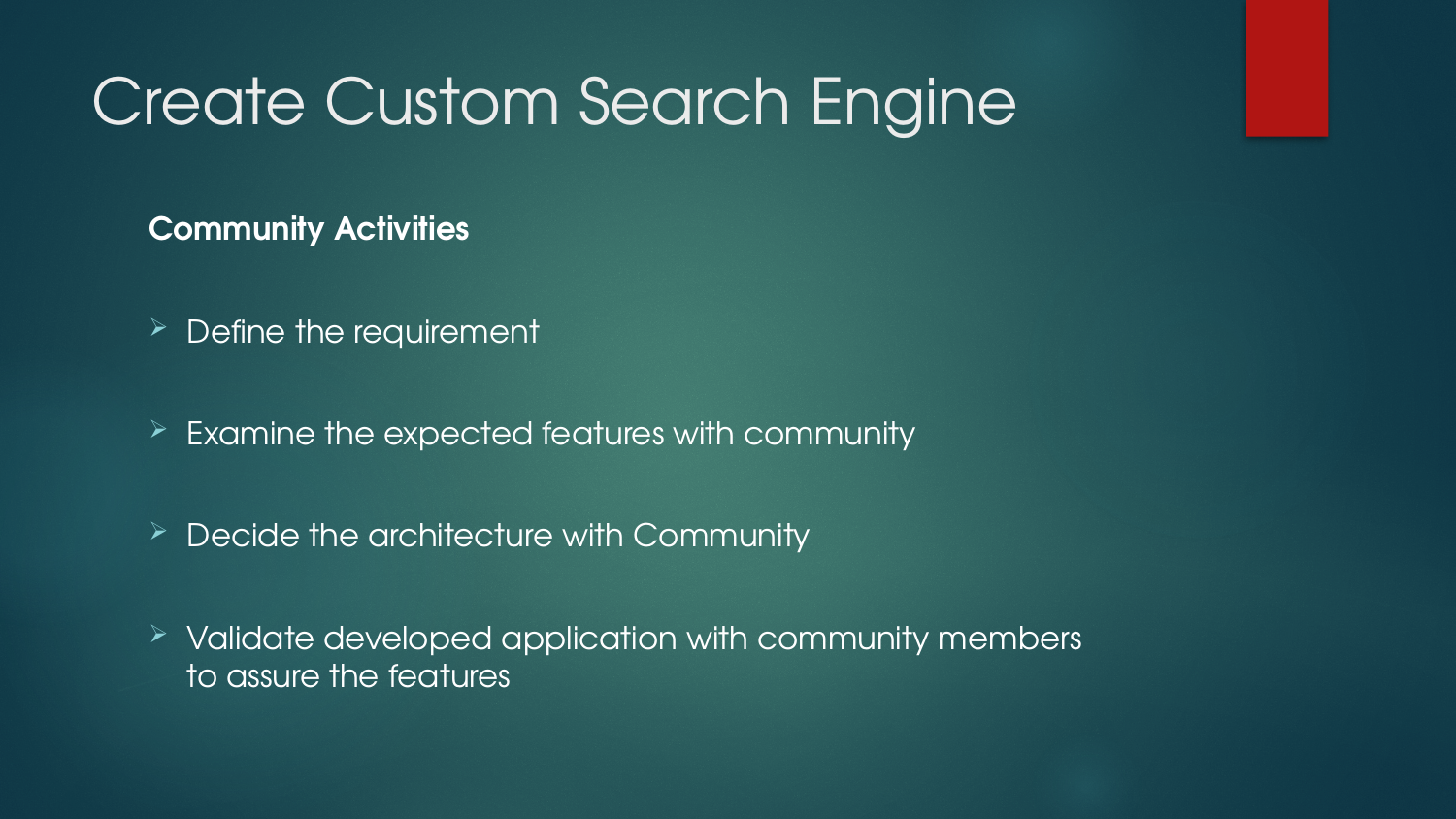

# Create Custom Search Engine
Community Activities

Define the requirement

Examine the expected features with community

Decide the architecture with Community

Validate developed application with community members to assure the features